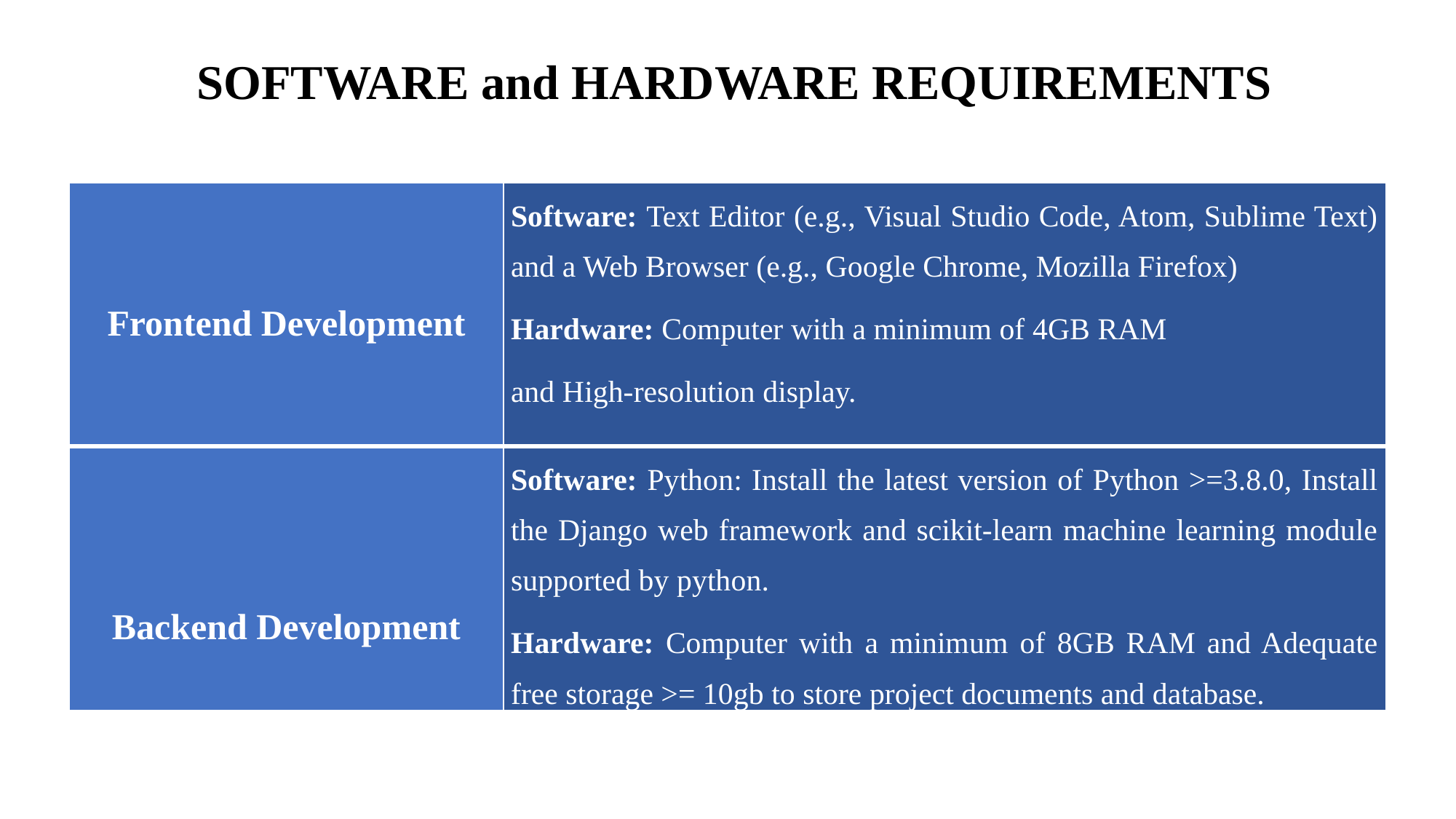

# SOFTWARE and HARDWARE REQUIREMENTS
| Frontend Development | Software: Text Editor (e.g., Visual Studio Code, Atom, Sublime Text) and a Web Browser (e.g., Google Chrome, Mozilla Firefox) Hardware: Computer with a minimum of 4GB RAM and High-resolution display. |
| --- | --- |
| Backend Development | Software: Python: Install the latest version of Python >=3.8.0, Install the Django web framework and scikit-learn machine learning module supported by python. Hardware: Computer with a minimum of 8GB RAM and Adequate free storage >= 10gb to store project documents and database. |